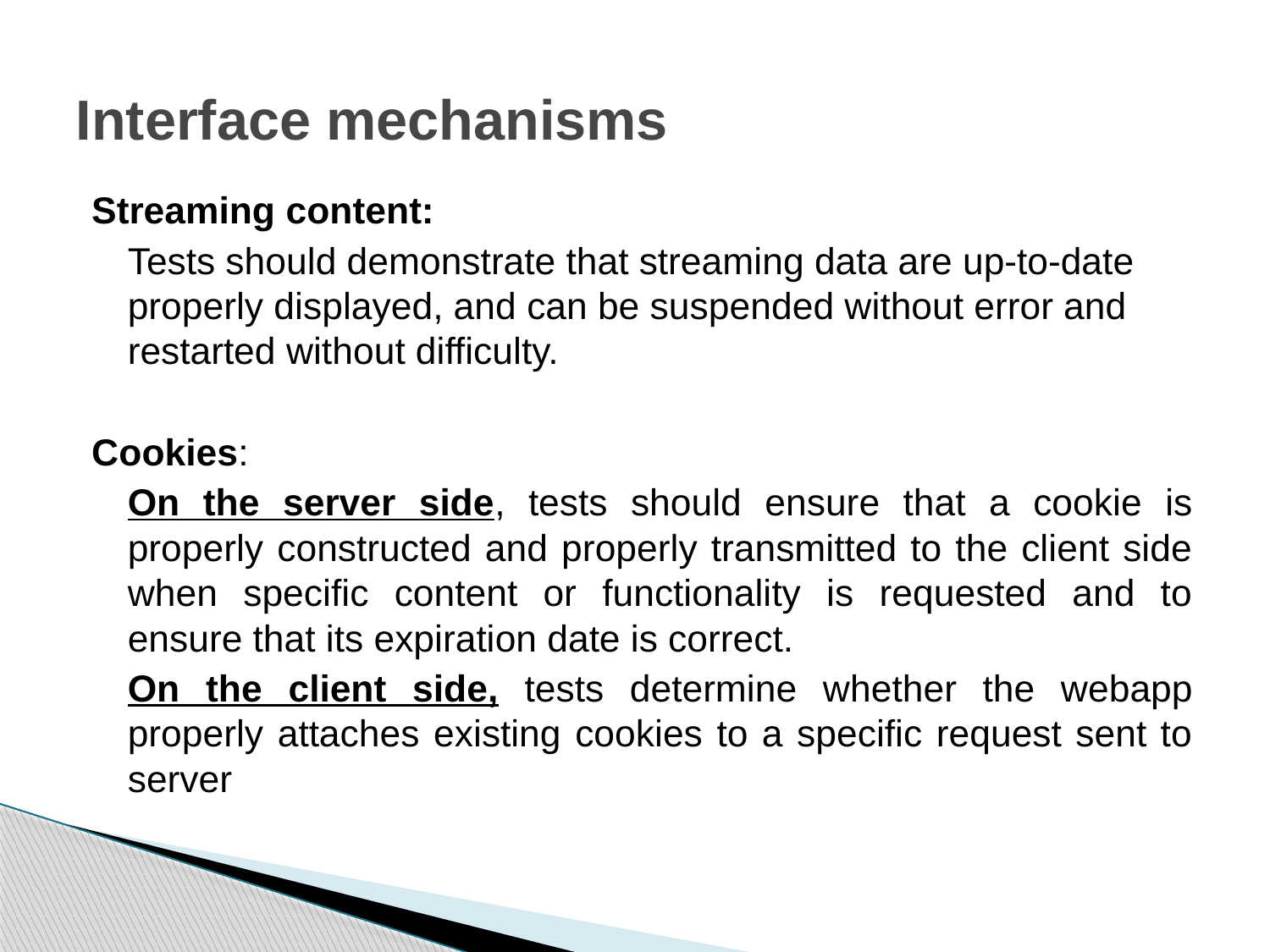

# Interface mechanisms
Streaming content:
	Tests should demonstrate that streaming data are up-to-date properly displayed, and can be suspended without error and restarted without difficulty.

Cookies:
	On the server side, tests should ensure that a cookie is properly constructed and properly transmitted to the client side when specific content or functionality is requested and to ensure that its expiration date is correct.
	On the client side, tests determine whether the webapp properly attaches existing cookies to a specific request sent to server